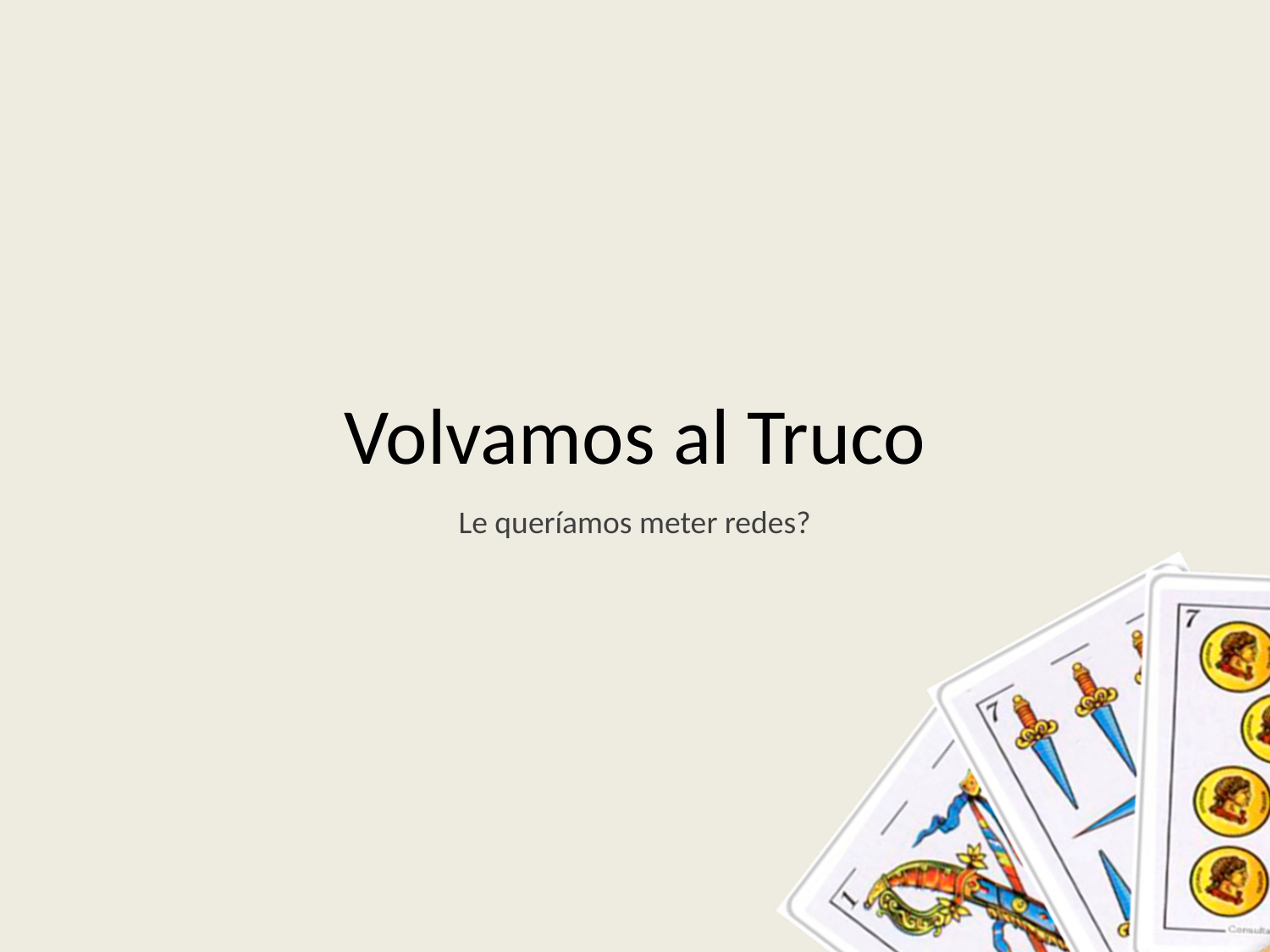

# Volvamos al Truco
Le queríamos meter redes?